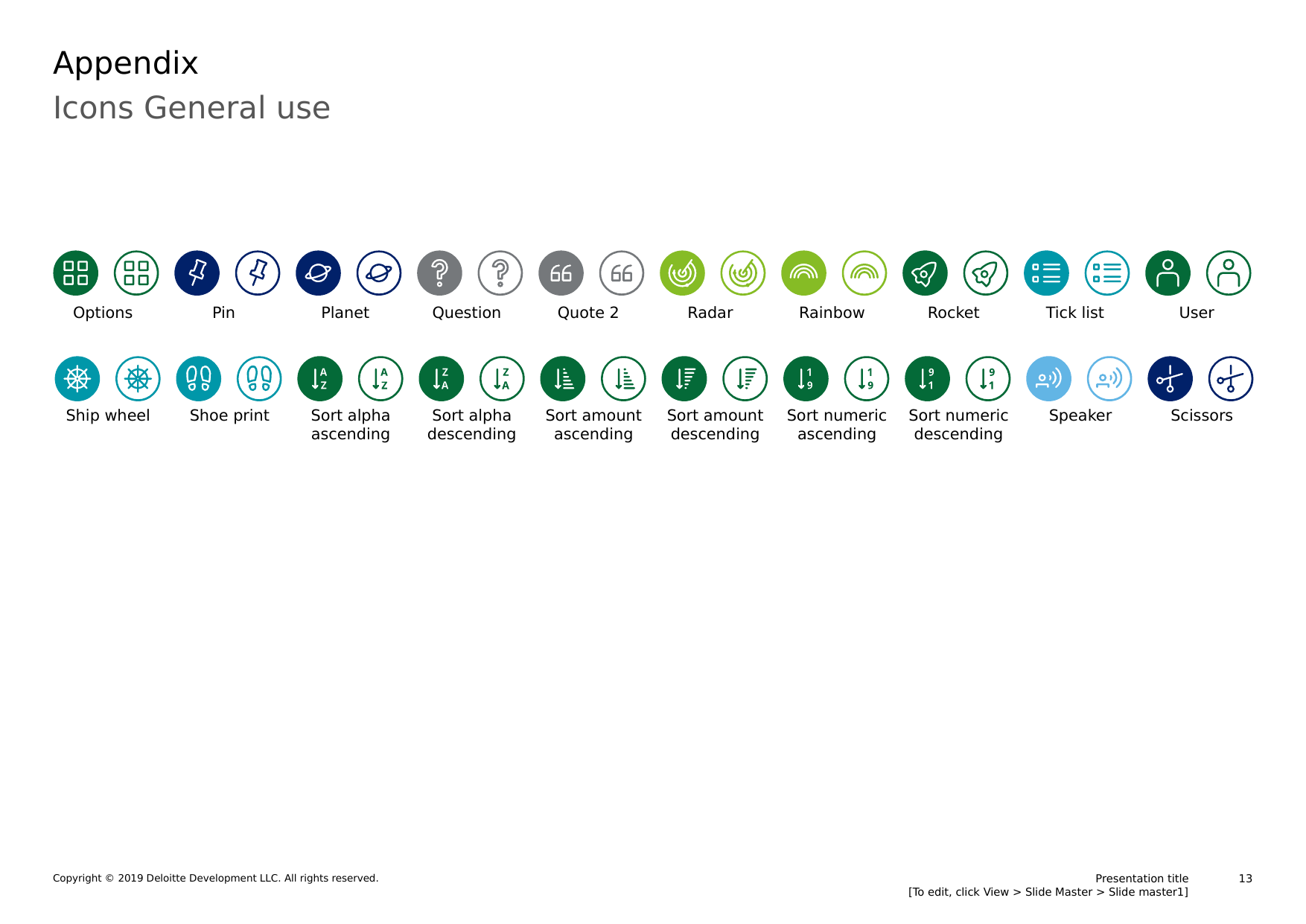

# Appendix
Icons General use

Options
Pin
Planet
Question
Quote 2
Radar
Rainbow
Rocket
Tick list
User

Ship wheel
Shoe print
Speaker
Scissors
Sort amount ascending
Sort amount descending
Sort numeric ascending
Sort numeric descending
Sort alpha ascending
Sort alpha descending